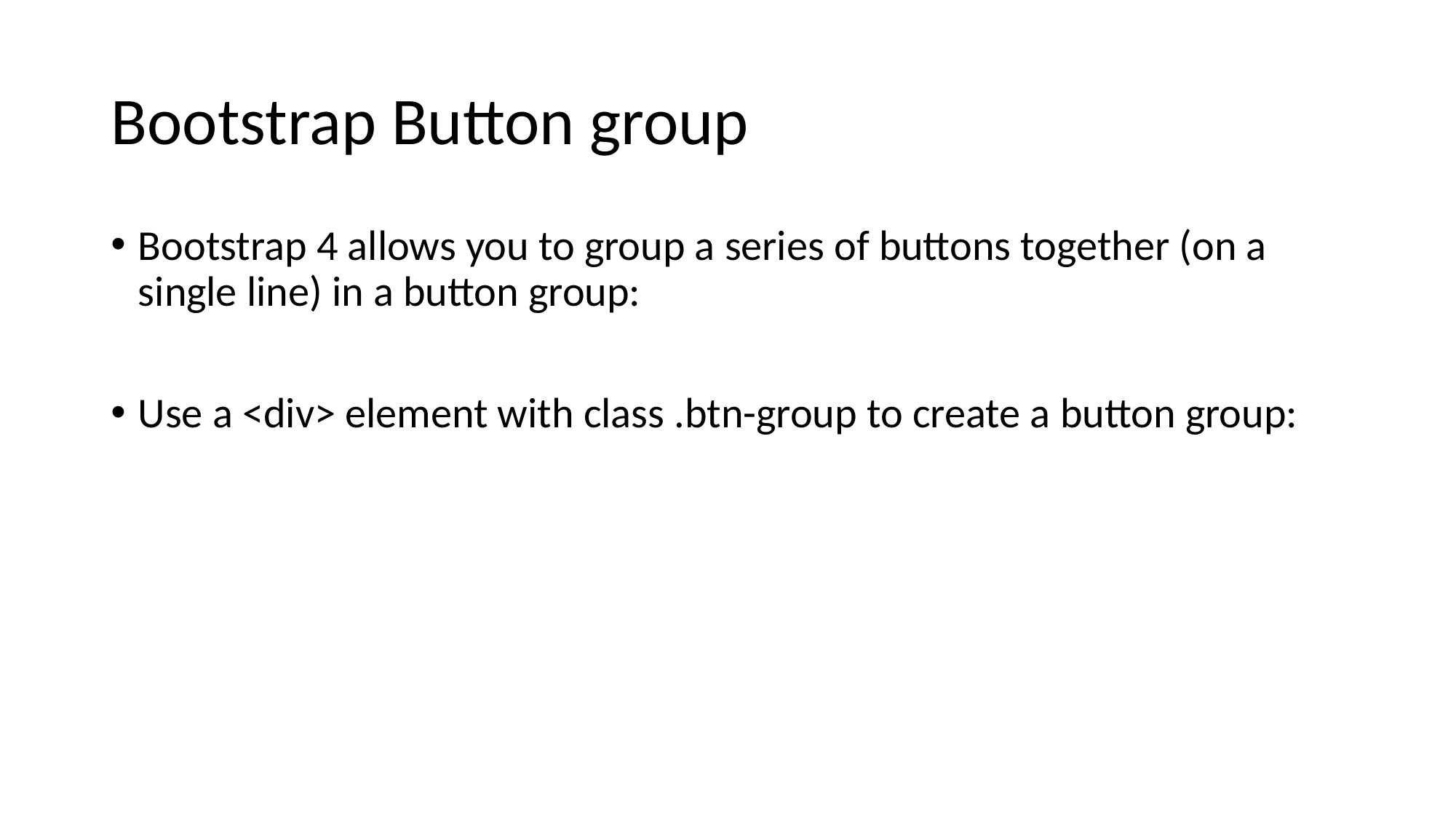

# Bootstrap Button group
Bootstrap 4 allows you to group a series of buttons together (on a single line) in a button group:

Use a <div> element with class .btn-group to create a button group: